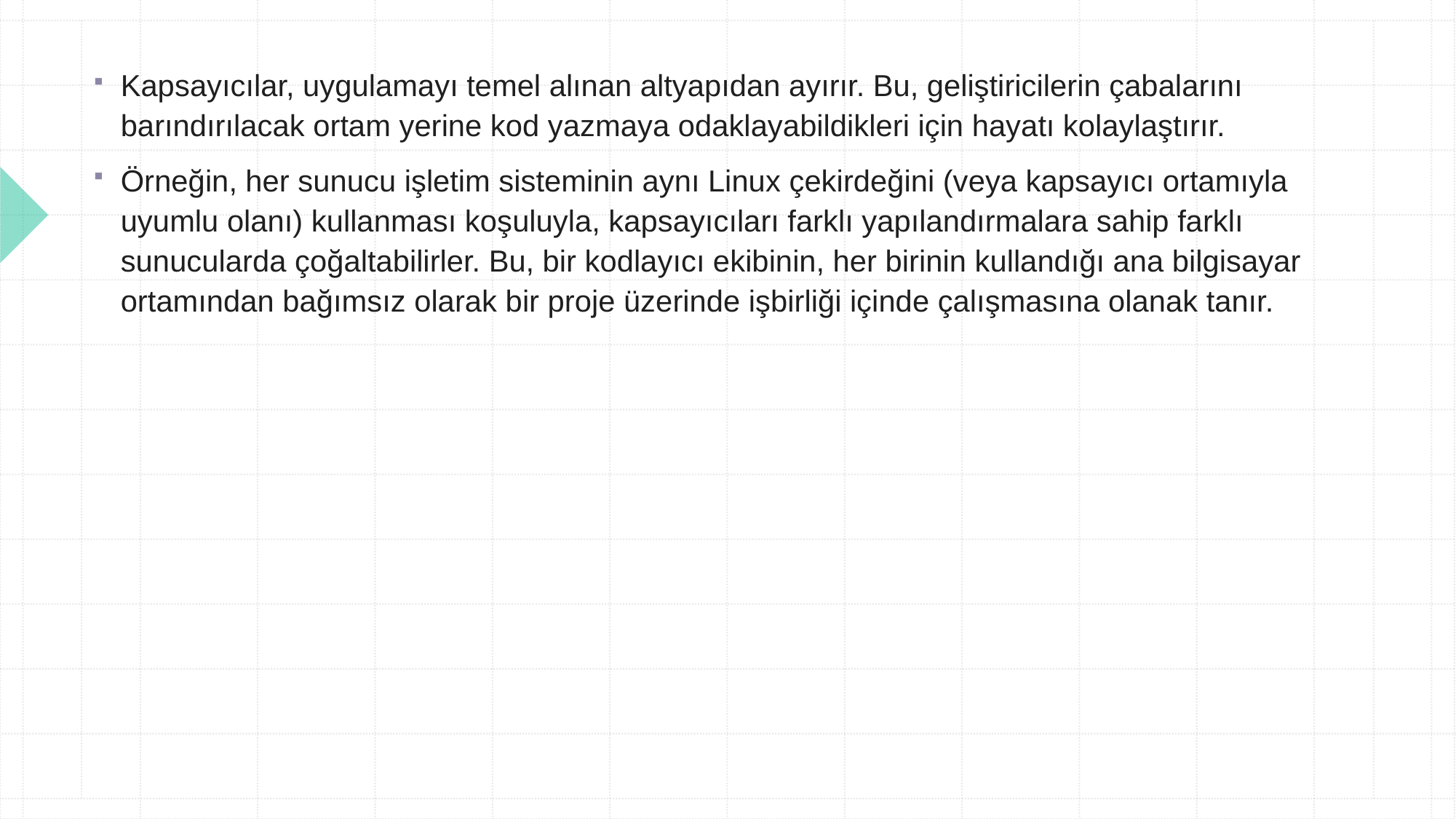

Kapsayıcılar, uygulamayı temel alınan altyapıdan ayırır. Bu, geliştiricilerin çabalarını barındırılacak ortam yerine kod yazmaya odaklayabildikleri için hayatı kolaylaştırır.
Örneğin, her sunucu işletim sisteminin aynı Linux çekirdeğini (veya kapsayıcı ortamıyla uyumlu olanı) kullanması koşuluyla, kapsayıcıları farklı yapılandırmalara sahip farklı sunucularda çoğaltabilirler. Bu, bir kodlayıcı ekibinin, her birinin kullandığı ana bilgisayar ortamından bağımsız olarak bir proje üzerinde işbirliği içinde çalışmasına olanak tanır.